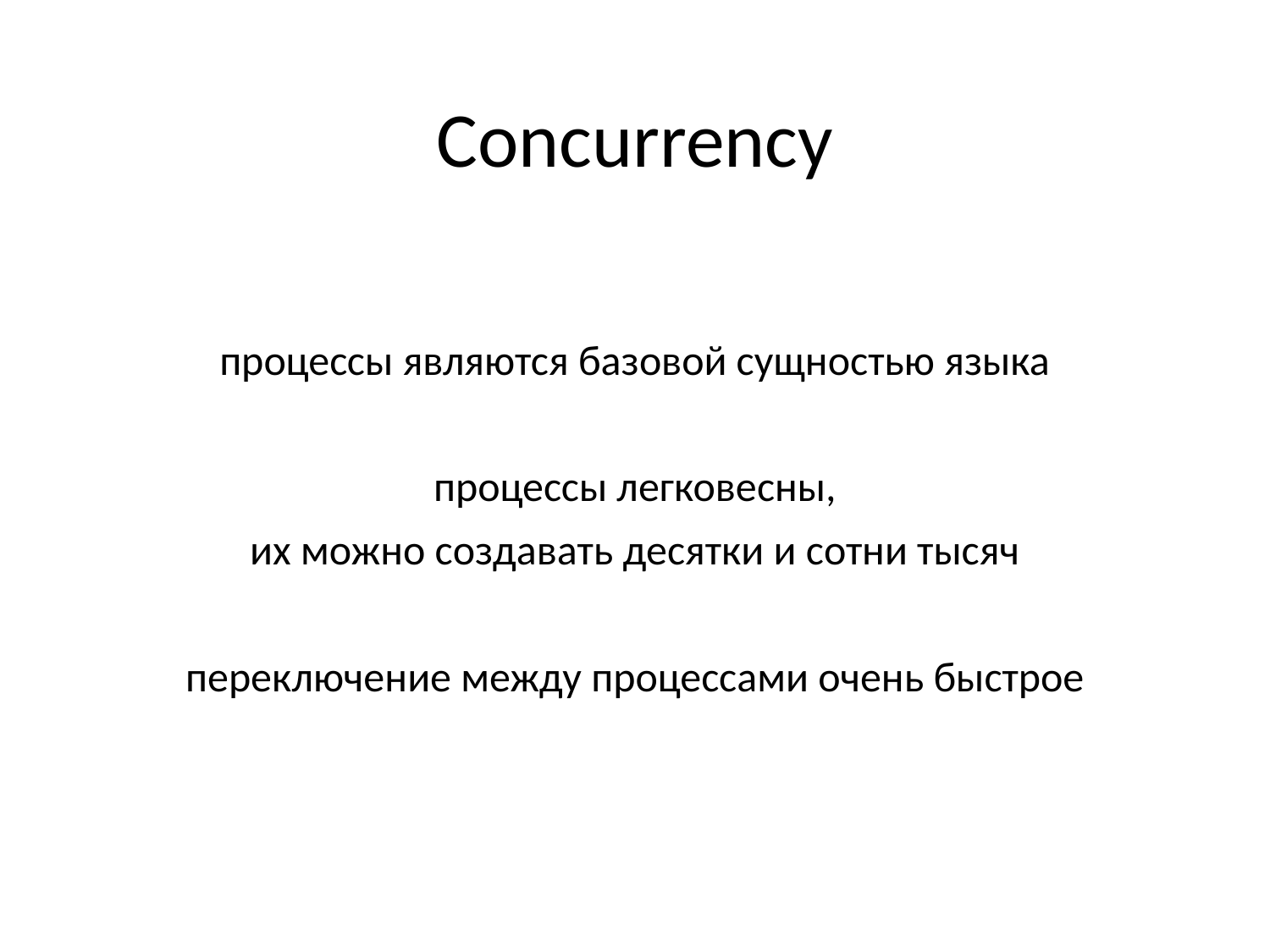

# Concurrency
процессы являются базовой сущностью языка

процессы легковесны,
их можно создавать десятки и сотни тысяч

переключение между процессами очень быстрое